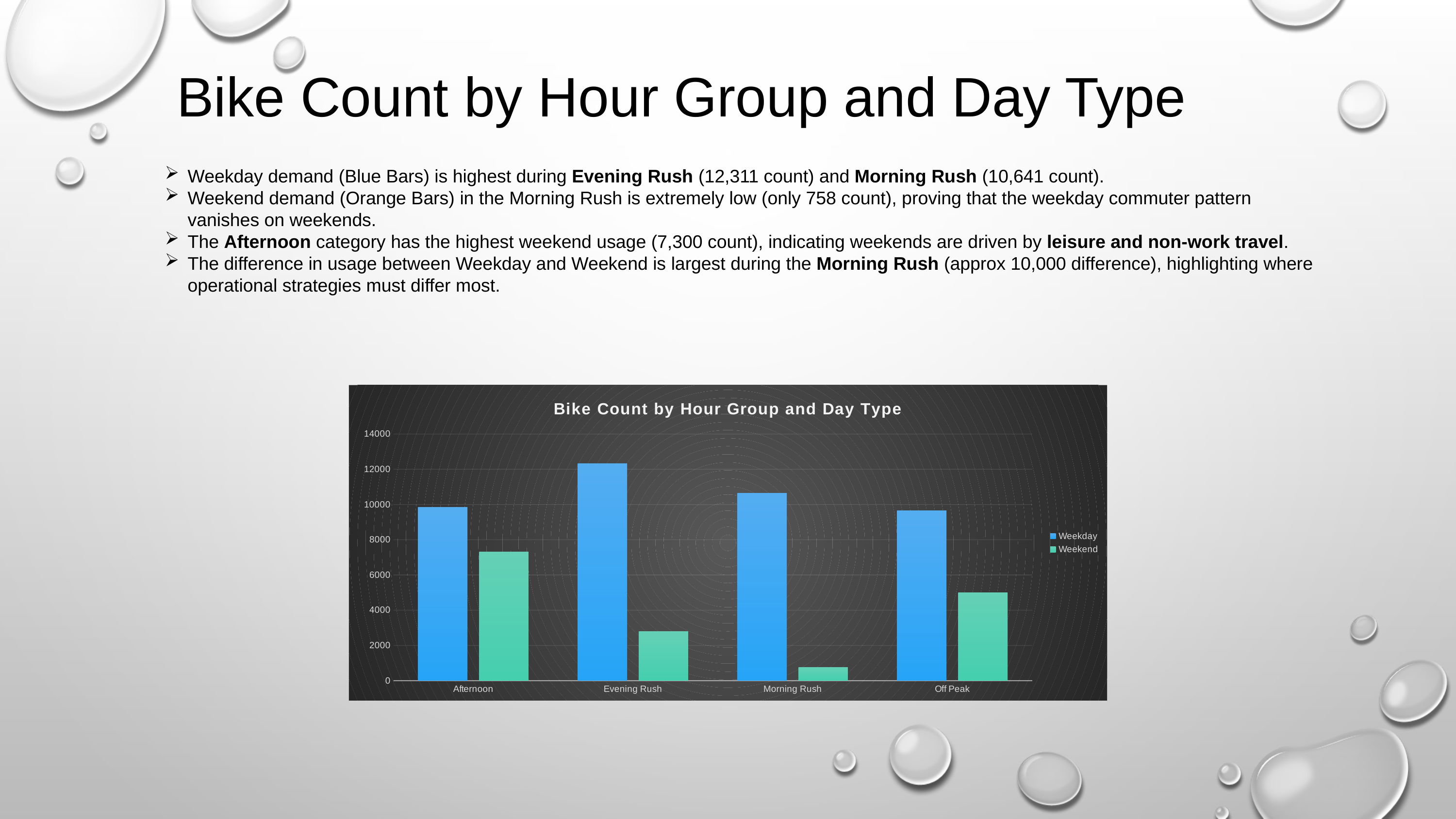

Bike Count by Hour Group and Day Type
Weekday demand (Blue Bars) is highest during Evening Rush (12,311 count) and Morning Rush (10,641 count).
Weekend demand (Orange Bars) in the Morning Rush is extremely low (only 758 count), proving that the weekday commuter pattern vanishes on weekends.
The Afternoon category has the highest weekend usage (7,300 count), indicating weekends are driven by leisure and non-work travel.
The difference in usage between Weekday and Weekend is largest during the Morning Rush (approx 10,000 difference), highlighting where operational strategies must differ most.

### Chart: Bike Count by Hour Group and Day Type

| Category | Weekday | Weekend |
|---|---|---|
| Afternoon | 9839.0 | 7300.0 |
| Evening Rush | 12311.0 | 2802.0 |
| Morning Rush | 10641.0 | 758.0 |
| Off Peak | 9644.0 | 5009.0 |